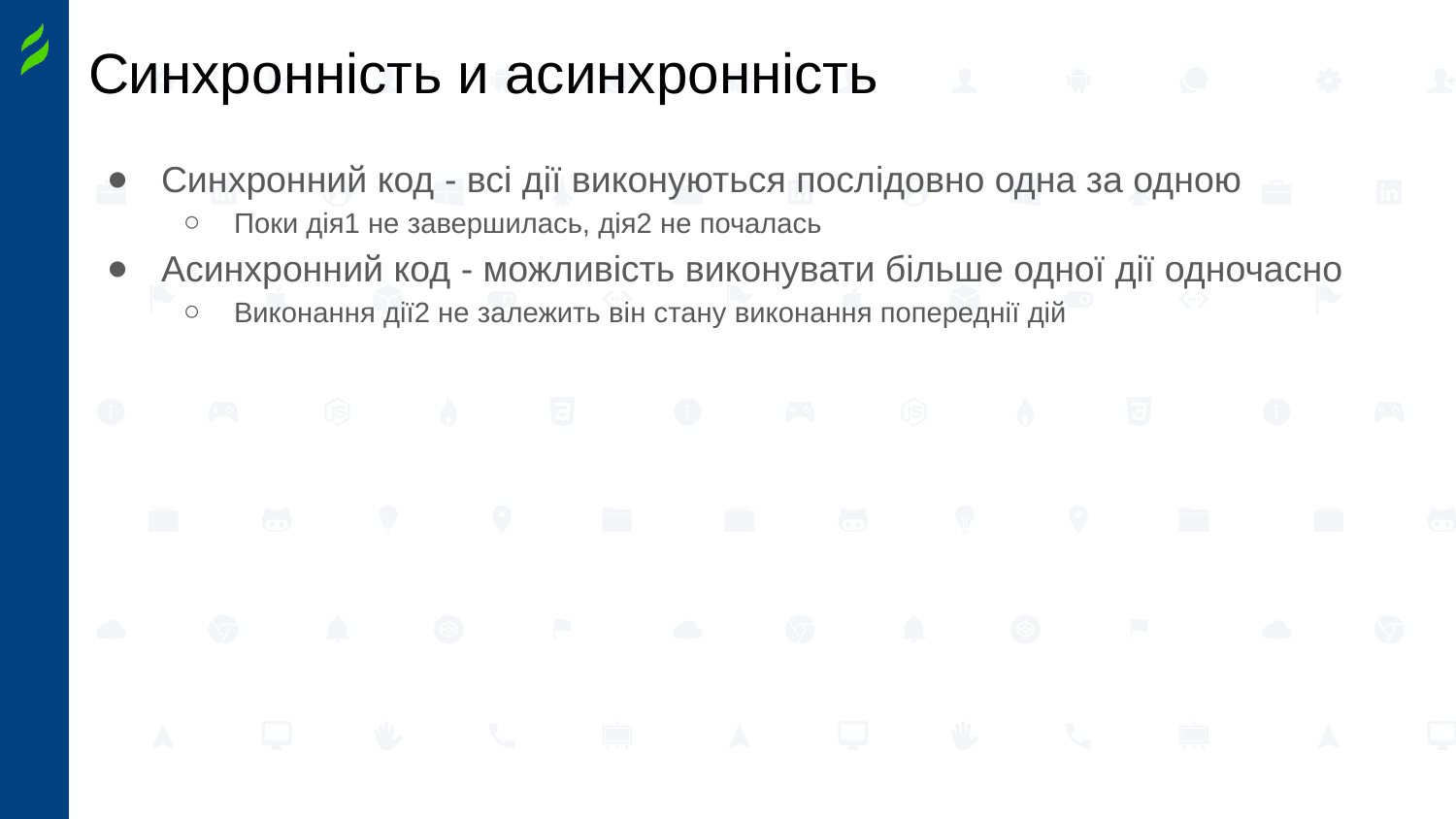

# Синхронність и асинхронність
Синхронний код - всі дії виконуються послідовно одна за одною
Поки дія1 не завершилась, дія2 не почалась
Асинхронний код - можливість виконувати більше одної дії одночасно
Виконання дії2 не залежить він стану виконання попереднії дій